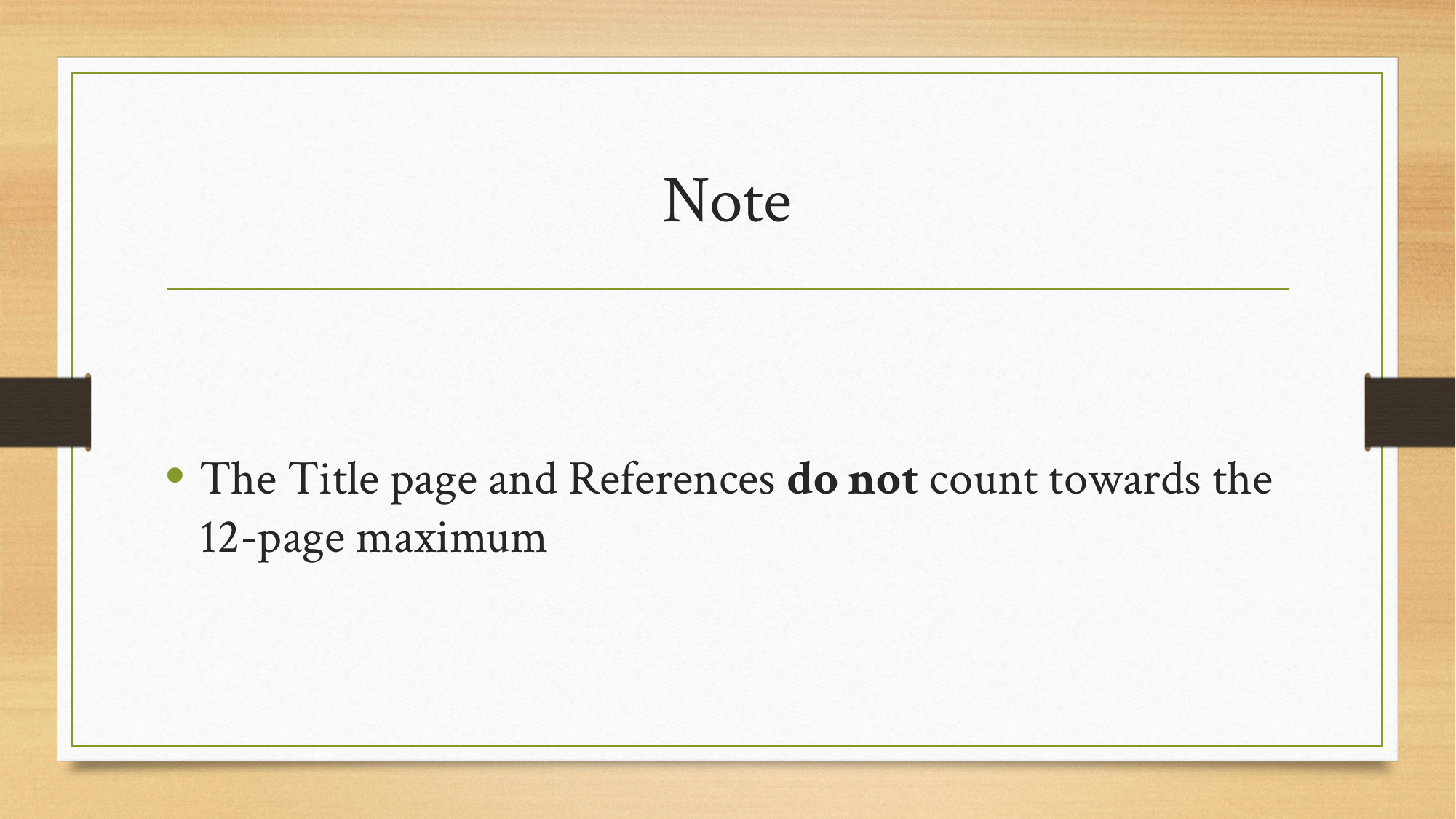

# Note
The Title page and References do not count towards the 12-page maximum